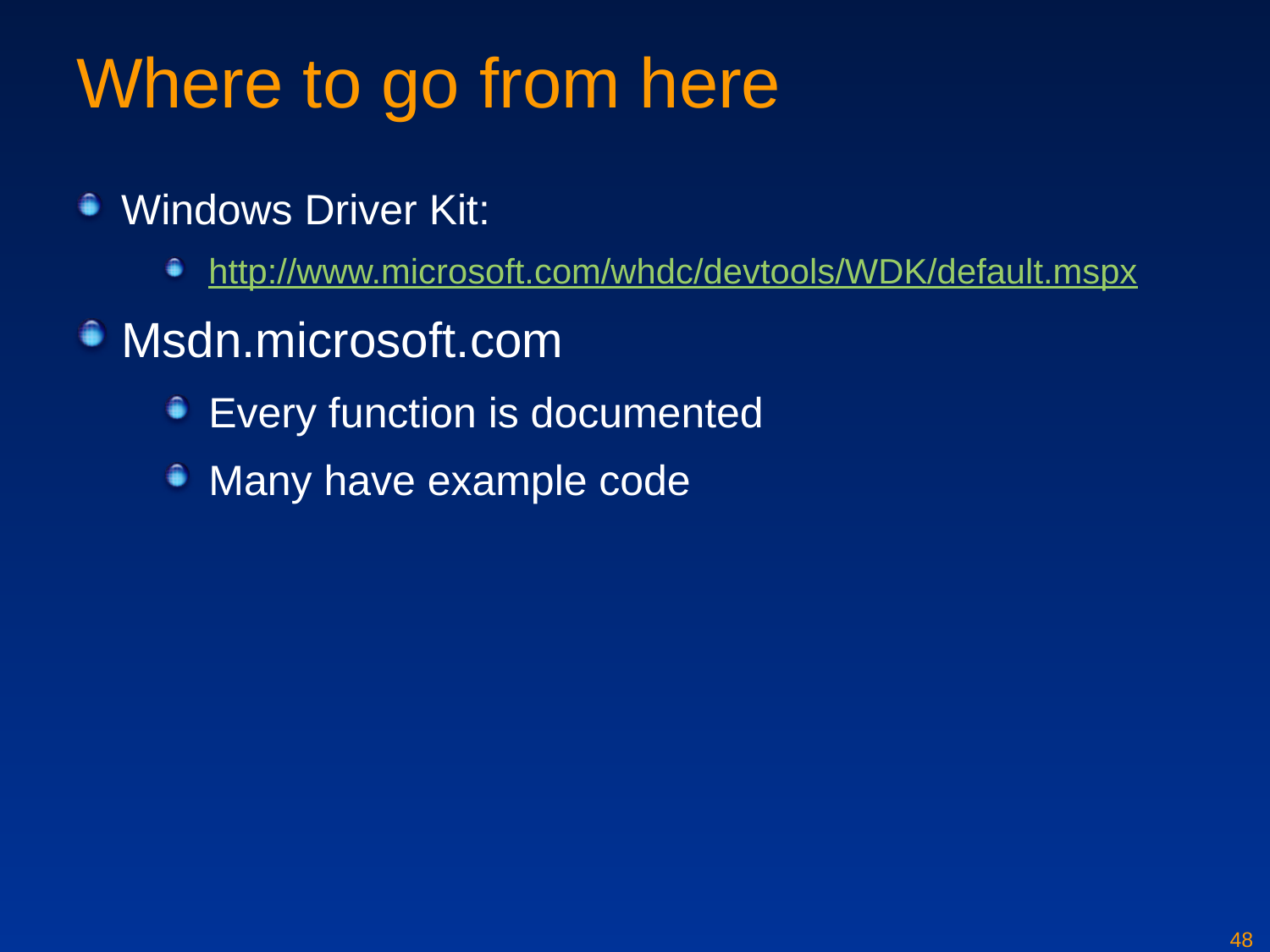

# Where to go from here
Windows Driver Kit:
http://www.microsoft.com/whdc/devtools/WDK/default.mspx
Msdn.microsoft.com
Every function is documented
Many have example code

48